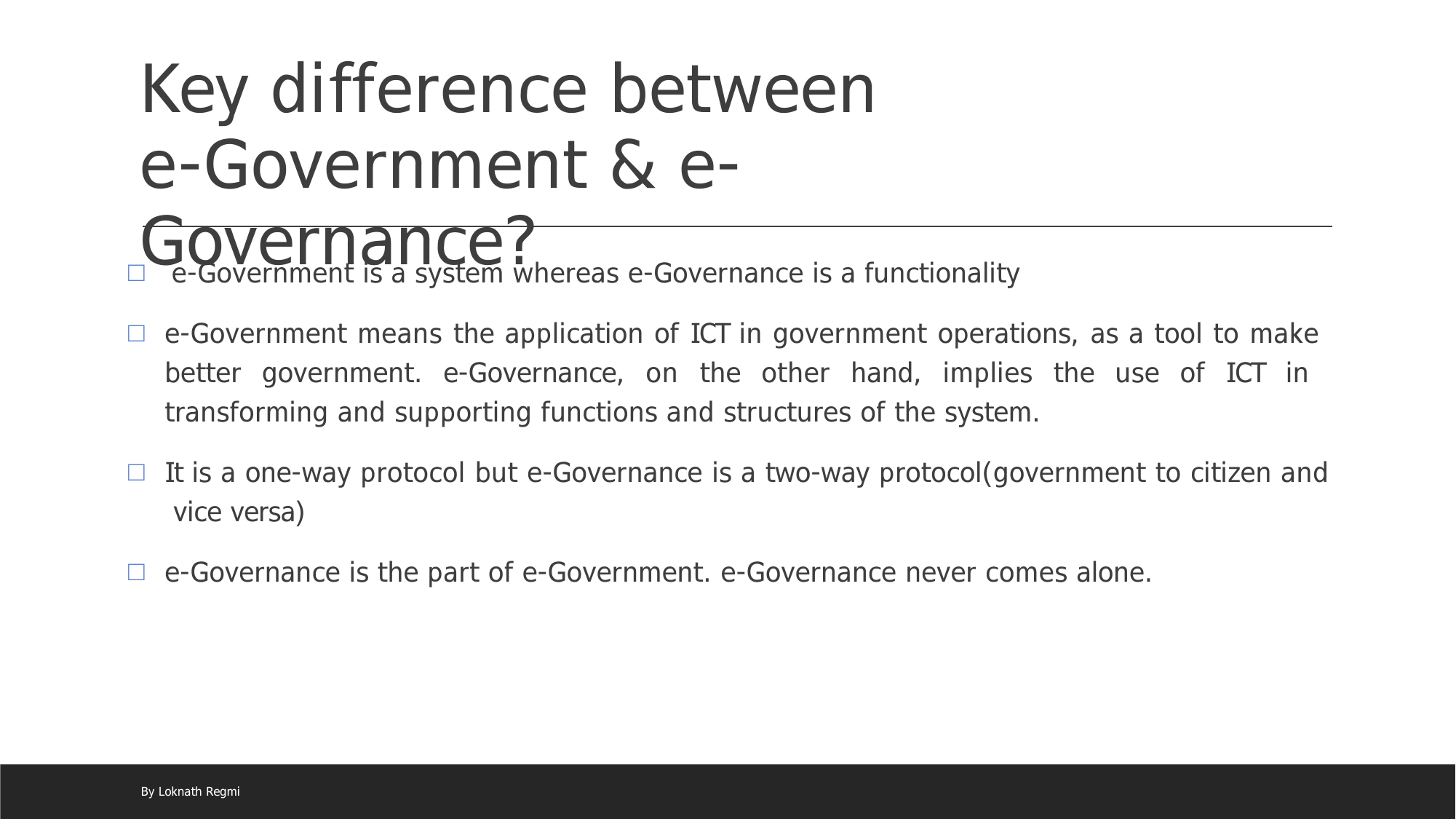

# Key diﬀerence between
e-Government & e-Governance?
e-Government is a system whereas e-Governance is a functionality
e-Government means the application of ICT in government operations, as a tool to make  better government. e-Governance, on the other hand, implies the use of ICT in  transforming and supporting functions and structures of the system.
It is a one-way protocol but e-Governance is a two-way protocol(government to citizen and  vice versa)
e-Governance is the part of e-Government. e-Governance never comes alone.
By Loknath Regmi